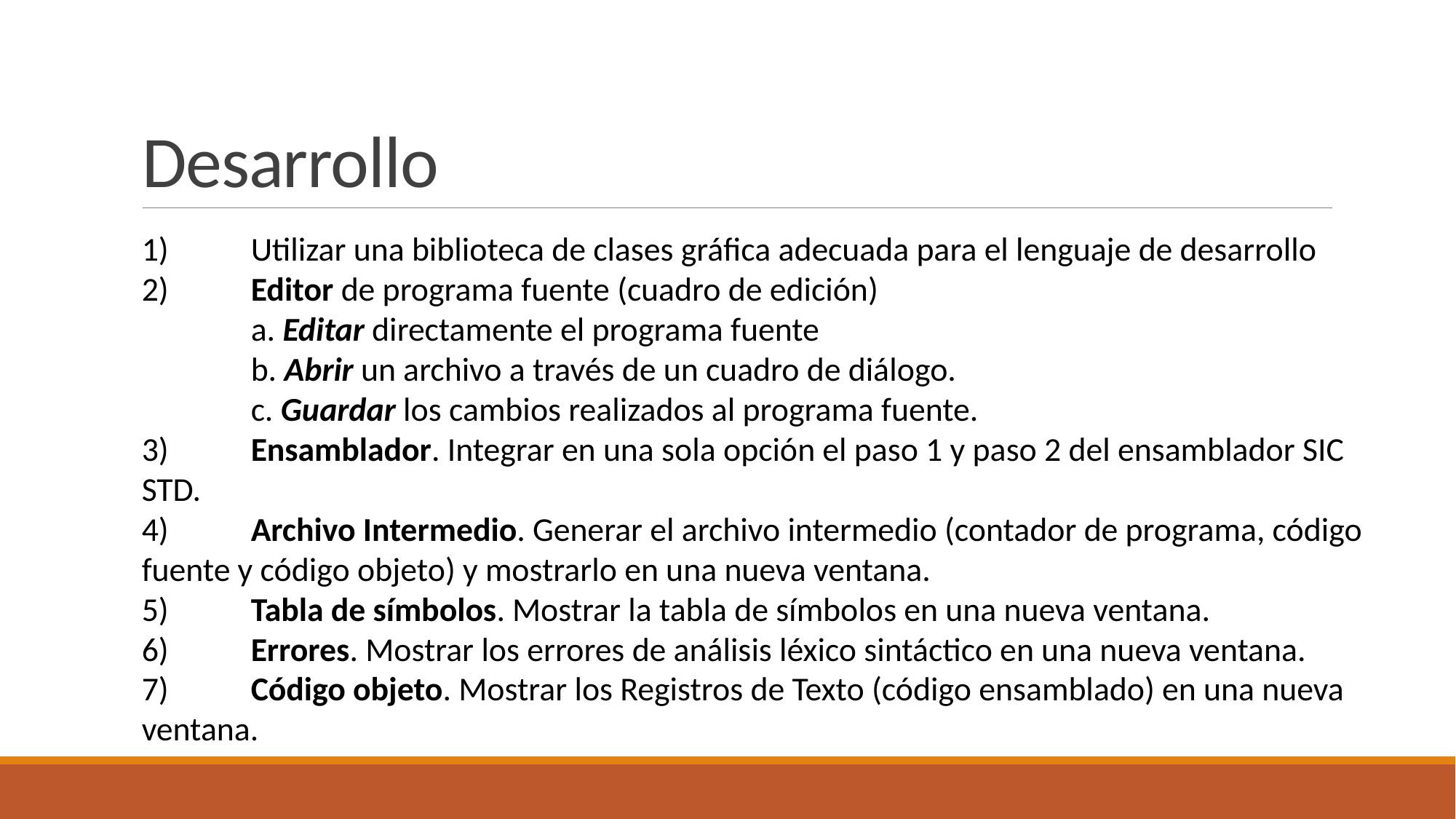

# Desarrollo
1)	Utilizar una biblioteca de clases gráfica adecuada para el lenguaje de desarrollo
2)	Editor de programa fuente (cuadro de edición)
	a. Editar directamente el programa fuente
	b. Abrir un archivo a través de un cuadro de diálogo.
	c. Guardar los cambios realizados al programa fuente.
3)	Ensamblador. Integrar en una sola opción el paso 1 y paso 2 del ensamblador SIC STD.
4)	Archivo Intermedio. Generar el archivo intermedio (contador de programa, código fuente y código objeto) y mostrarlo en una nueva ventana.
5)	Tabla de símbolos. Mostrar la tabla de símbolos en una nueva ventana.
6)	Errores. Mostrar los errores de análisis léxico sintáctico en una nueva ventana.
7)	Código objeto. Mostrar los Registros de Texto (código ensamblado) en una nueva ventana.